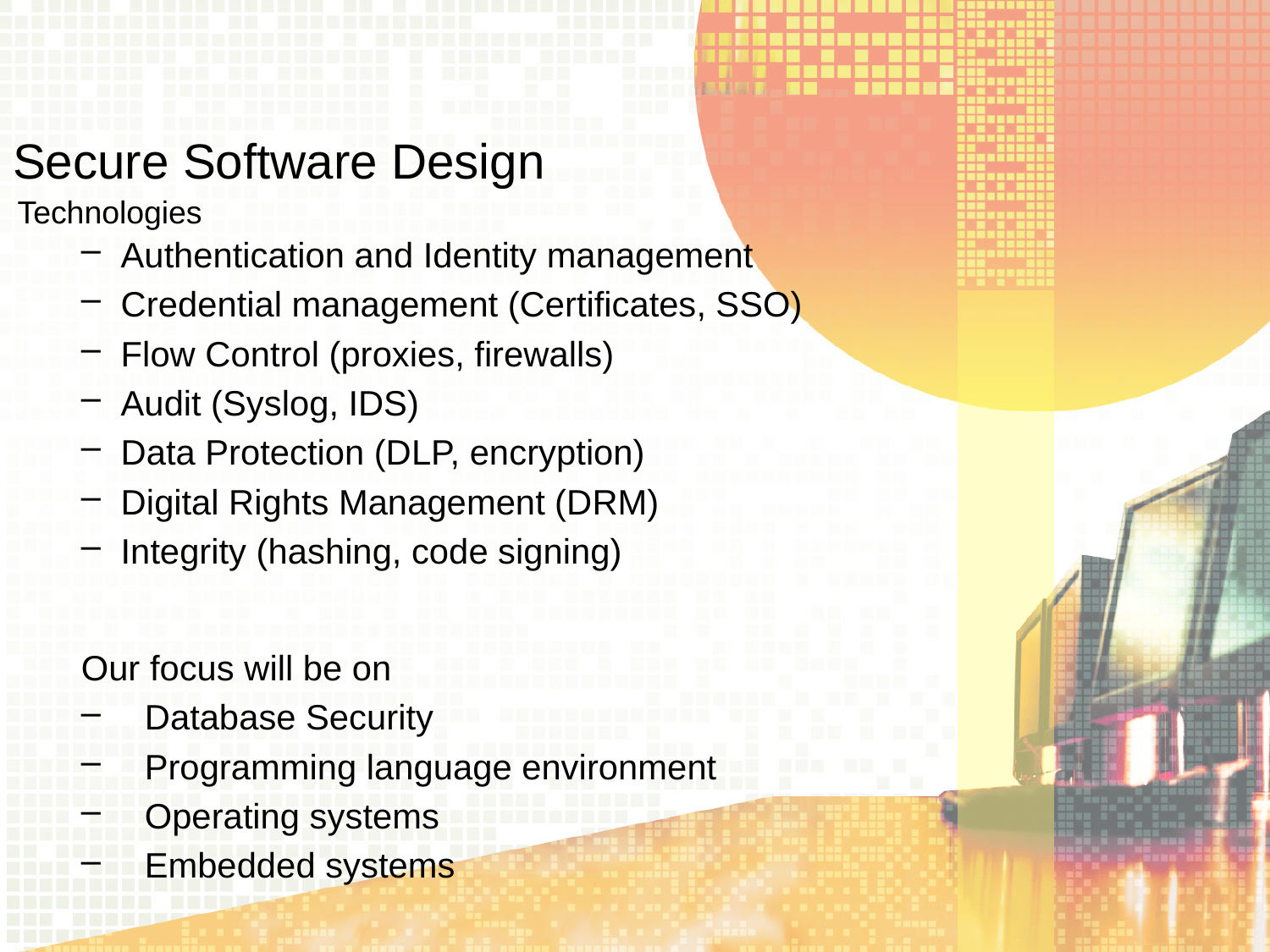

Secure Software Design
Technologies
Authentication and Identity management
Credential management (Certificates, SSO)
Flow Control (proxies, firewalls)
Audit (Syslog, IDS)
Data Protection (DLP, encryption)
Digital Rights Management (DRM)
Integrity (hashing, code signing)

Our focus will be on
Database Security
Programming language environment
Operating systems
Embedded systems